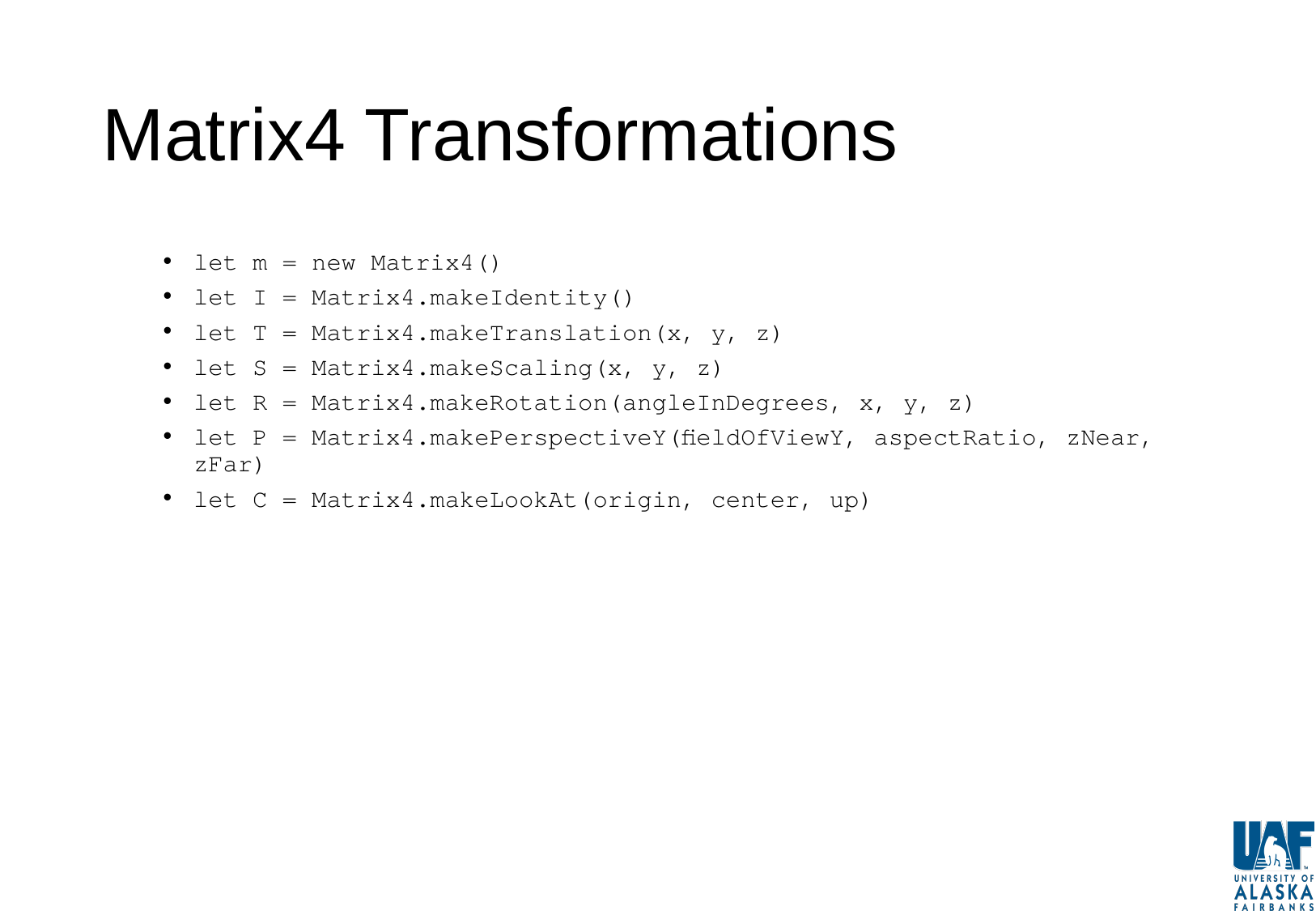

# Matrix4 Transformations
let m = new Matrix4()
let I = Matrix4.makeIdentity()
let T = Matrix4.makeTranslation(x, y, z)
let S = Matrix4.makeScaling(x, y, z)
let R = Matrix4.makeRotation(angleInDegrees, x, y, z)
let P = Matrix4.makePerspectiveY(fieldOfViewY, aspectRatio, zNear, zFar)
let C = Matrix4.makeLookAt(origin, center, up)